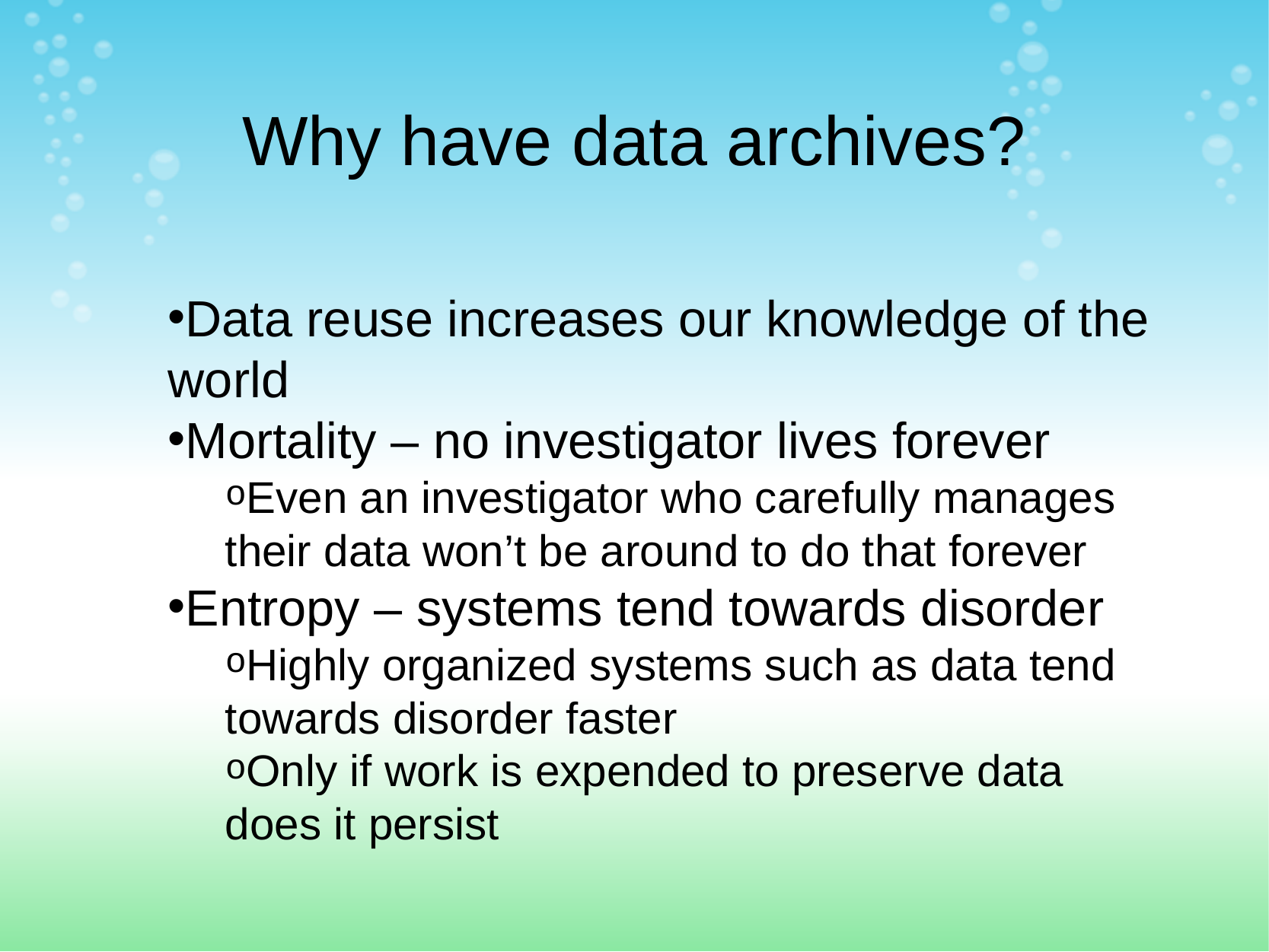

# Why have data archives?
Data reuse increases our knowledge of the world
Mortality – no investigator lives forever
Even an investigator who carefully manages their data won’t be around to do that forever
Entropy – systems tend towards disorder
Highly organized systems such as data tend towards disorder faster
Only if work is expended to preserve data does it persist